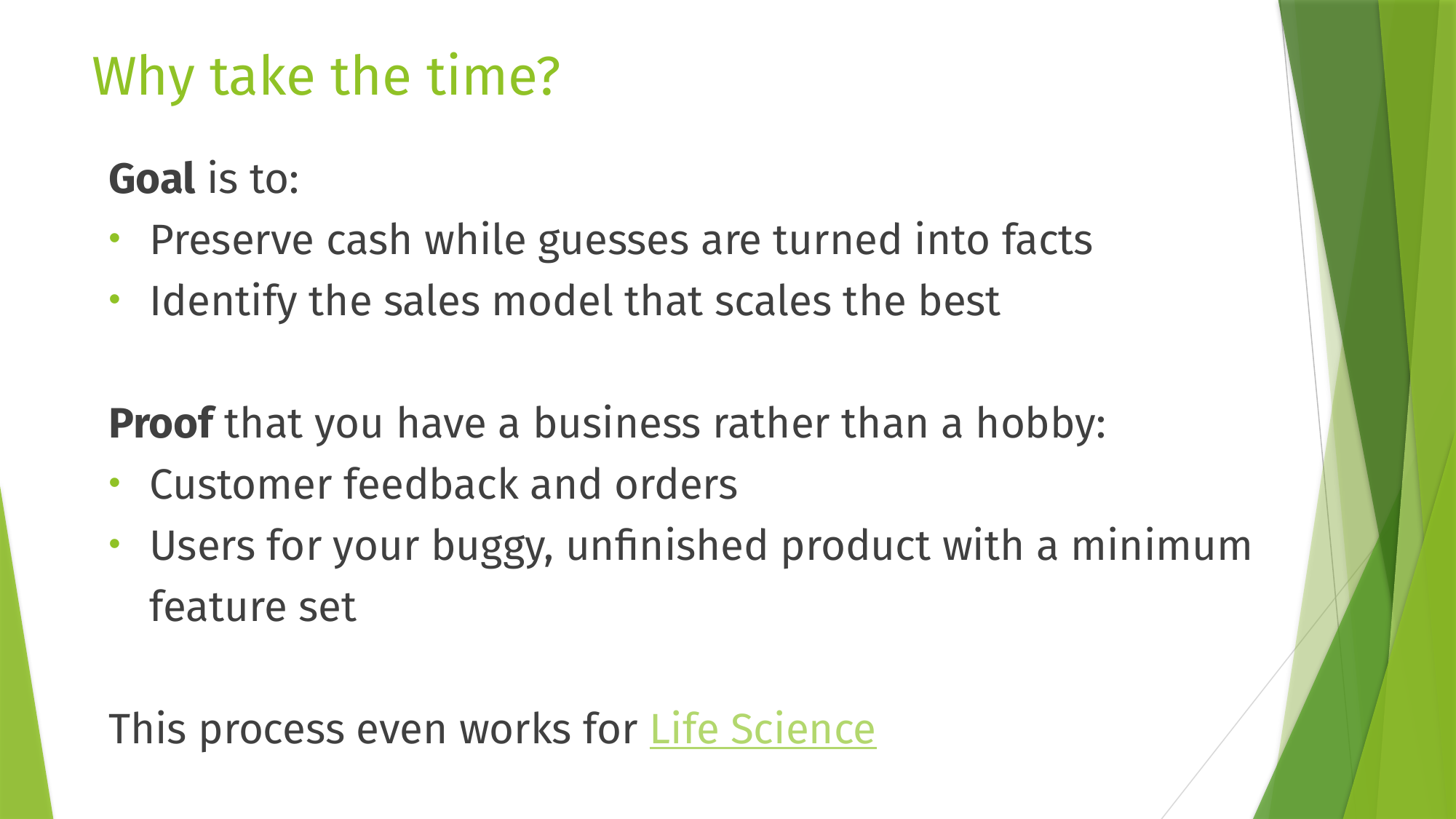

# Why take the time?
Goal is to:
Preserve cash while guesses are turned into facts
Identify the sales model that scales the best

Proof that you have a business rather than a hobby:
Customer feedback and orders
Users for your buggy, unfinished product with a minimum feature set

This process even works for Life Science